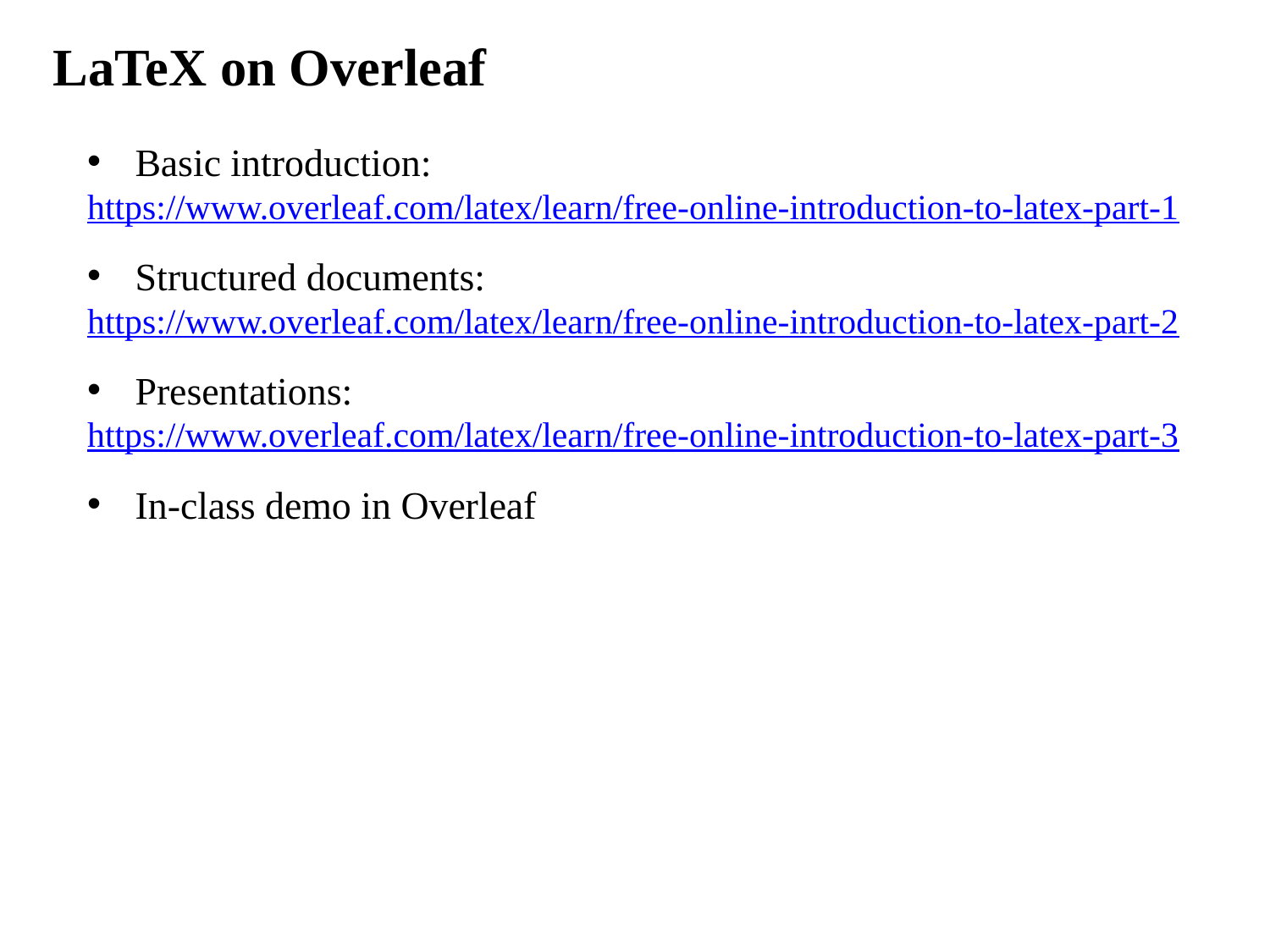

LaTeX on Overleaf
Basic introduction:
https://www.overleaf.com/latex/learn/free-online-introduction-to-latex-part-1

Structured documents:
https://www.overleaf.com/latex/learn/free-online-introduction-to-latex-part-2

Presentations:
https://www.overleaf.com/latex/learn/free-online-introduction-to-latex-part-3

In-class demo in Overleaf